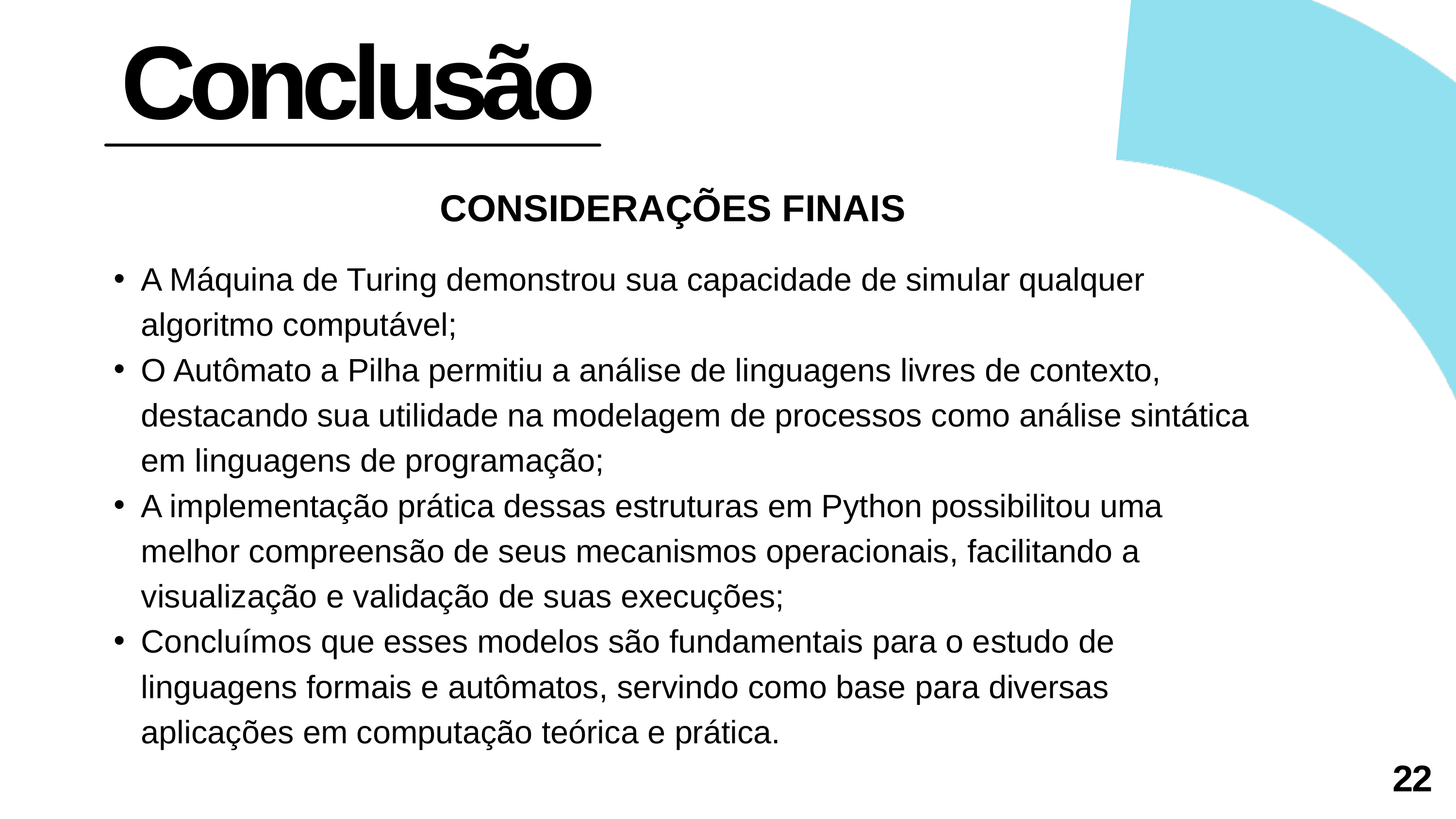

Conclusão

CONSIDERAÇÕES FINAIS
A Máquina de Turing demonstrou sua capacidade de simular qualquer algoritmo computável;
O Autômato a Pilha permitiu a análise de linguagens livres de contexto, destacando sua utilidade na modelagem de processos como análise sintática em linguagens de programação;
A implementação prática dessas estruturas em Python possibilitou uma melhor compreensão de seus mecanismos operacionais, facilitando a visualização e validação de suas execuções;
Concluímos que esses modelos são fundamentais para o estudo de linguagens formais e autômatos, servindo como base para diversas aplicações em computação teórica e prática.

22